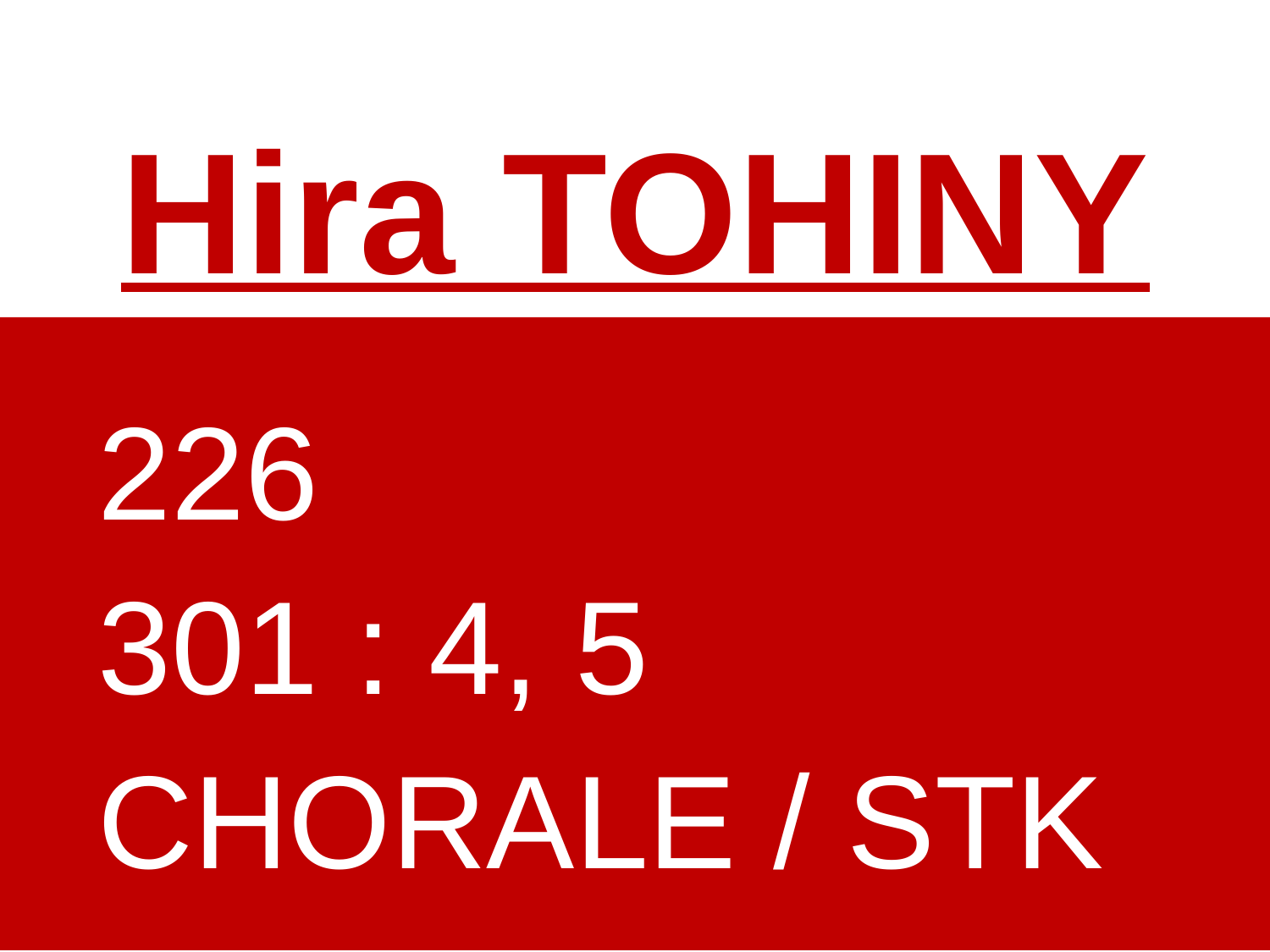

# Hira TOHINY
	226
	301 : 4, 5
	CHORALE / STK: 1